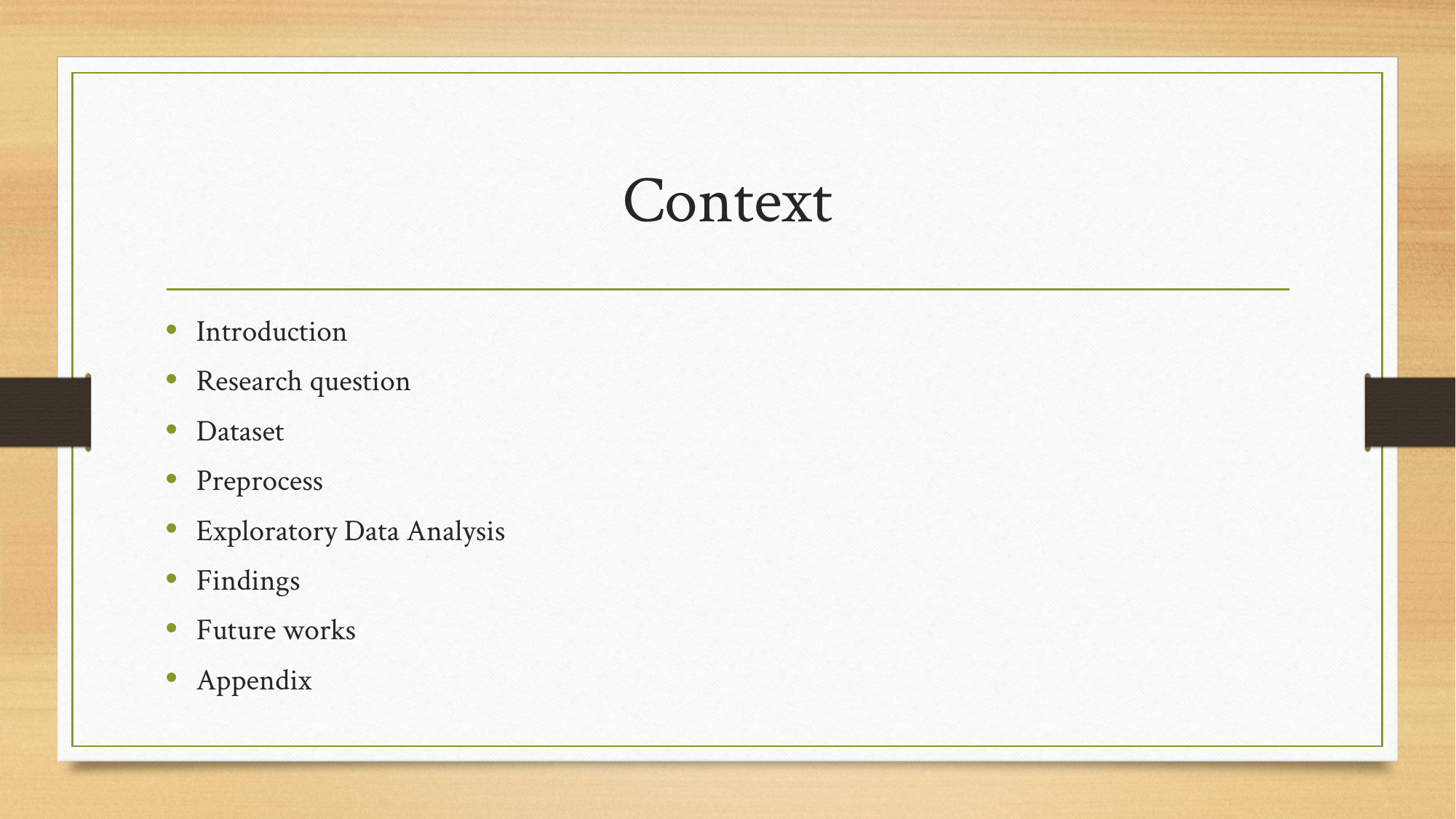

# Context
Introduction
Research question
Dataset
Preprocess
Exploratory Data Analysis
Findings
Future works
Appendix